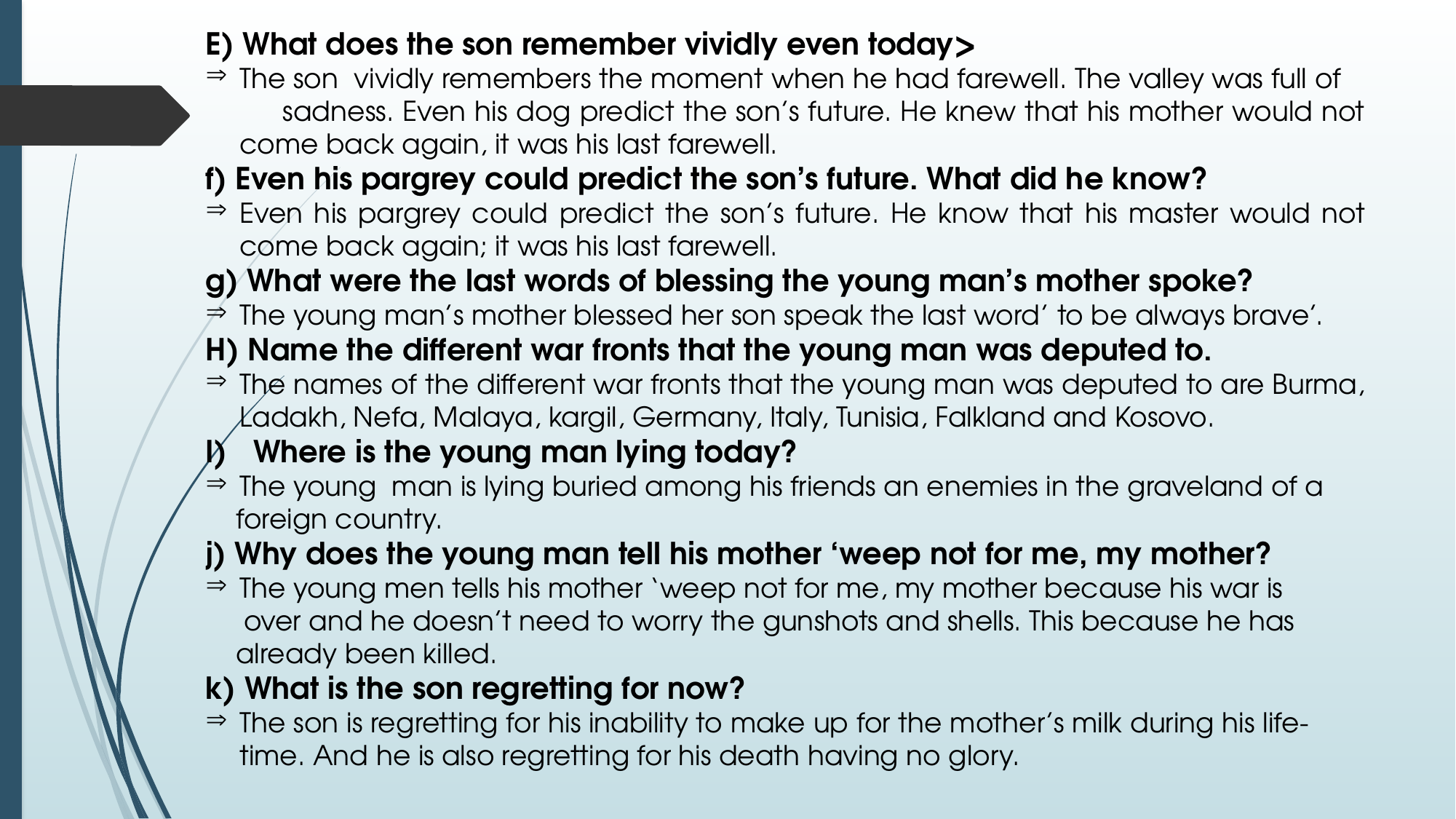

E) What does the son remember vividly even today>
The son  vividly remembers the moment when he had farewell. The valley was full of         sadness. Even his dog predict the son’s future. He knew that his mother would not come back again, it was his last farewell.
f) Even his pargrey could predict the son’s future. What did he know?
Even his pargrey could predict the son’s future. He know that his master would not come back again; it was his last farewell.
g) What were the last words of blessing the young man’s mother spoke?
The young man’s mother blessed her son speak the last word’ to be always brave’.
H) Name the different war fronts that the young man was deputed to.
The names of the different war fronts that the young man was deputed to are Burma, Ladakh, Nefa, Malaya, kargil, Germany, Italy, Tunisia, Falkland and Kosovo.
Where is the young man lying today?
The young  man is lying buried among his friends an enemies in the graveland of a
    foreign country.
j) Why does the young man tell his mother ‘weep not for me, my mother?
The young men tells his mother ‘weep not for me, my mother because his war is
     over and he doesn’t need to worry the gunshots and shells. This because he has
    already been killed.
k) What is the son regretting for now?
The son is regretting for his inability to make up for the mother’s milk during his life-        time. And he is also regretting for his death having no glory.